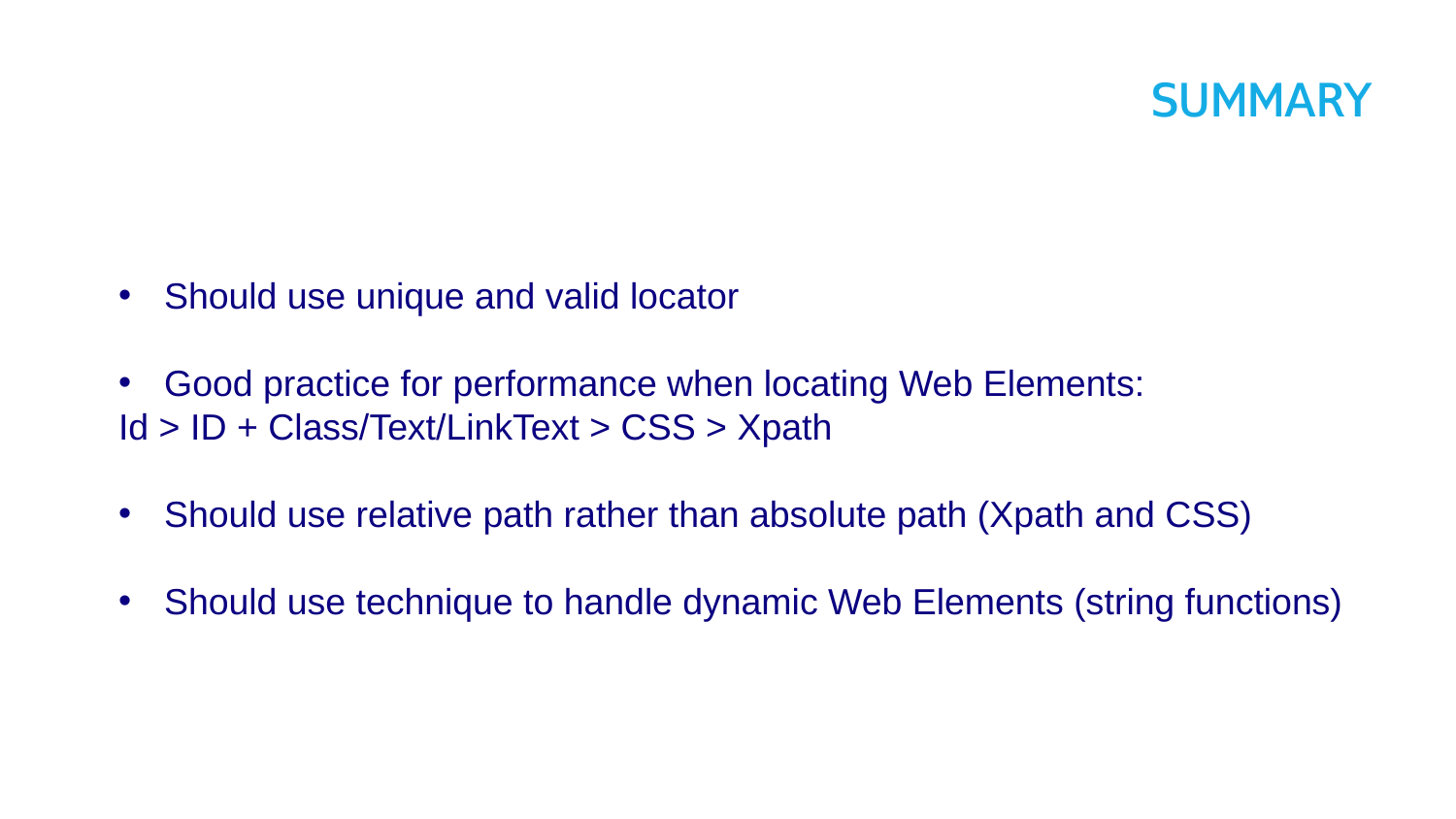

# Summary
Should use unique and valid locator

Good practice for performance when locating Web Elements:
Id > ID + Class/Text/LinkText > CSS > Xpath

Should use relative path rather than absolute path (Xpath and CSS)

Should use technique to handle dynamic Web Elements (string functions)